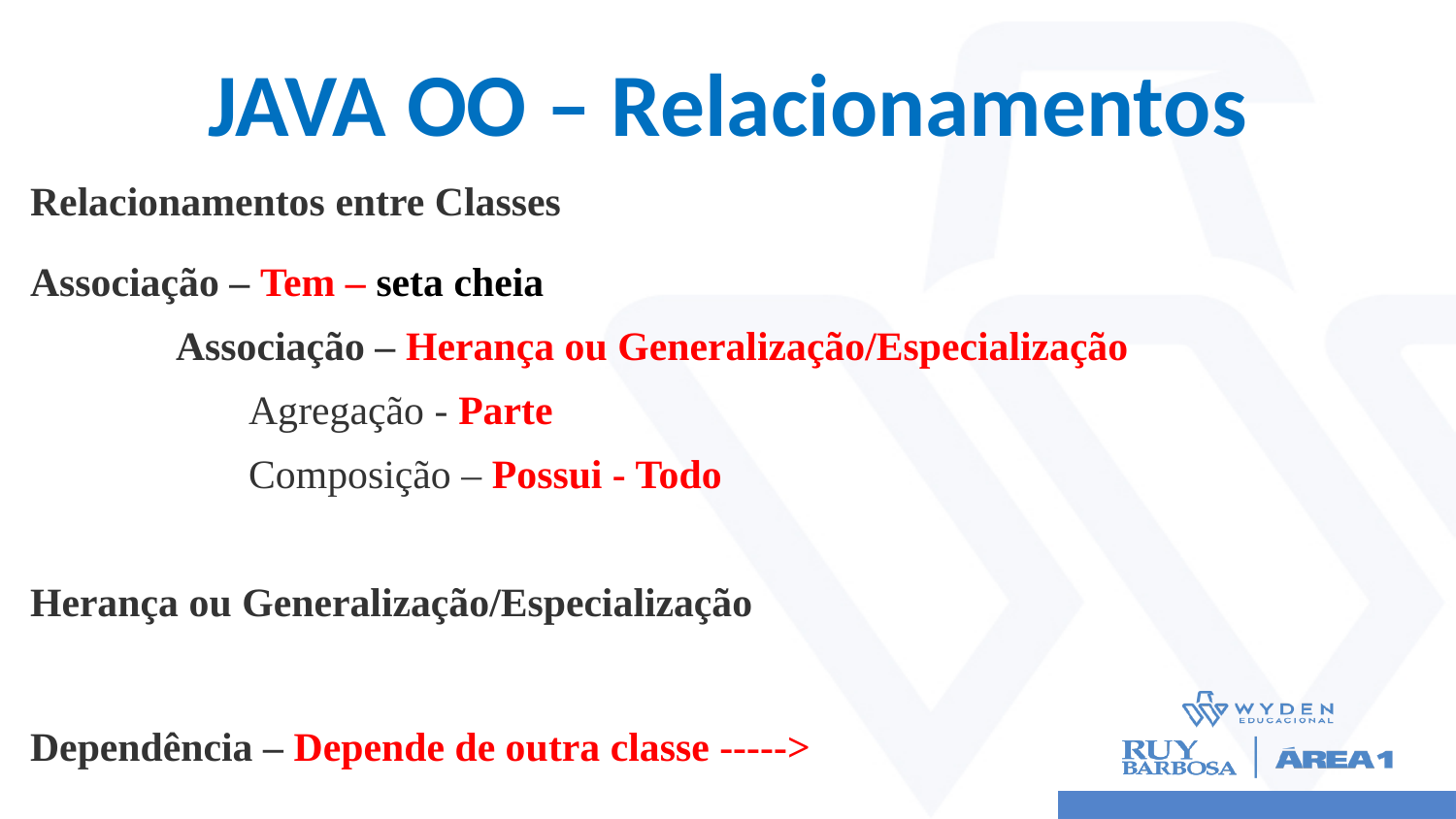

# JAVA OO – Relacionamentos
Relacionamentos entre Classes
Associação – Tem – seta cheia
	Associação – Herança ou Generalização/Especialização
	Agregação - Parte
	Composição – Possui - Todo

Herança ou Generalização/Especialização

Dependência – Depende de outra classe ----->